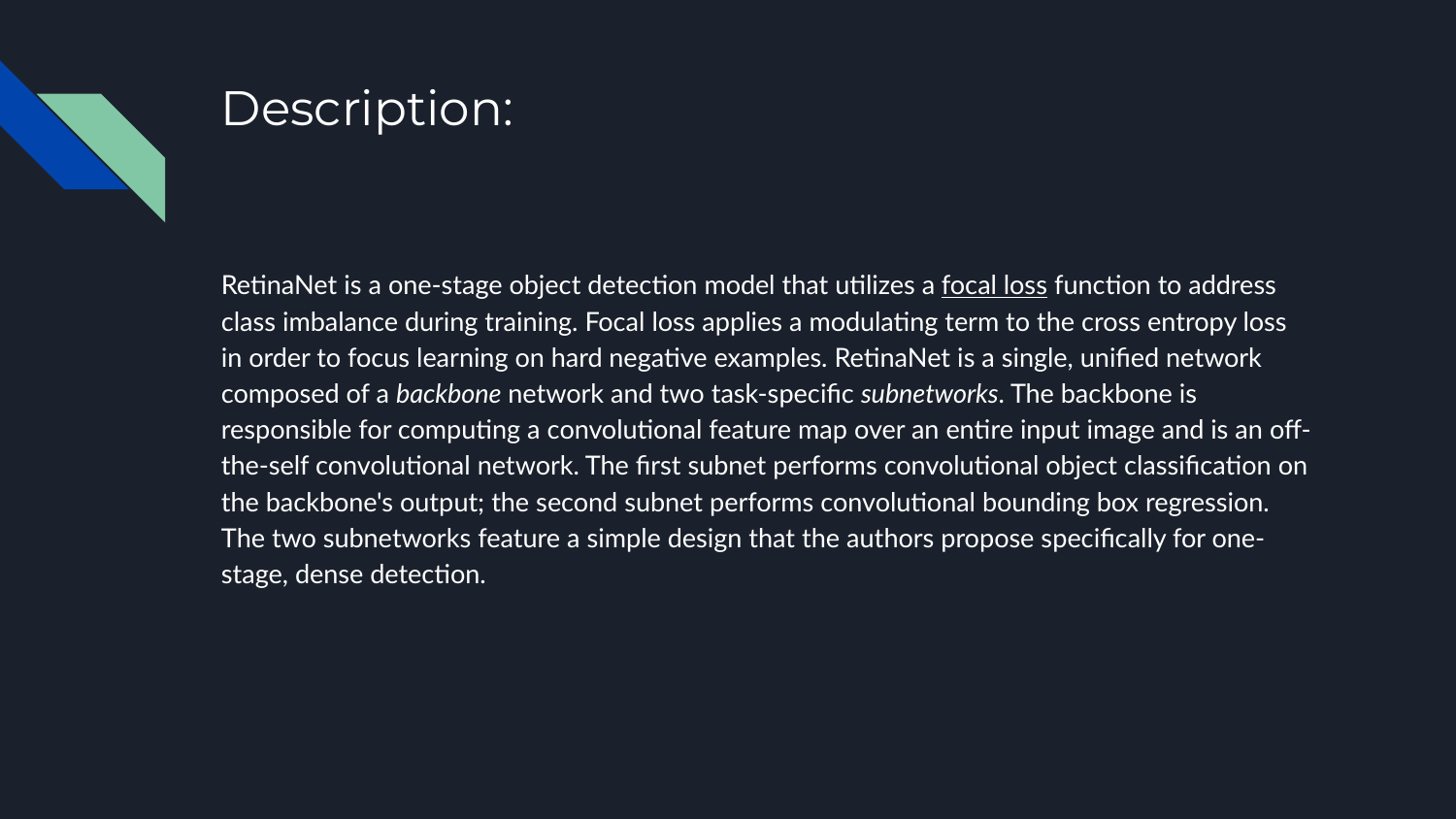

# Description:
RetinaNet is a one-stage object detection model that utilizes a focal loss function to address class imbalance during training. Focal loss applies a modulating term to the cross entropy loss in order to focus learning on hard negative examples. RetinaNet is a single, unified network composed of a backbone network and two task-specific subnetworks. The backbone is responsible for computing a convolutional feature map over an entire input image and is an off-the-self convolutional network. The first subnet performs convolutional object classification on the backbone's output; the second subnet performs convolutional bounding box regression. The two subnetworks feature a simple design that the authors propose specifically for one-stage, dense detection.